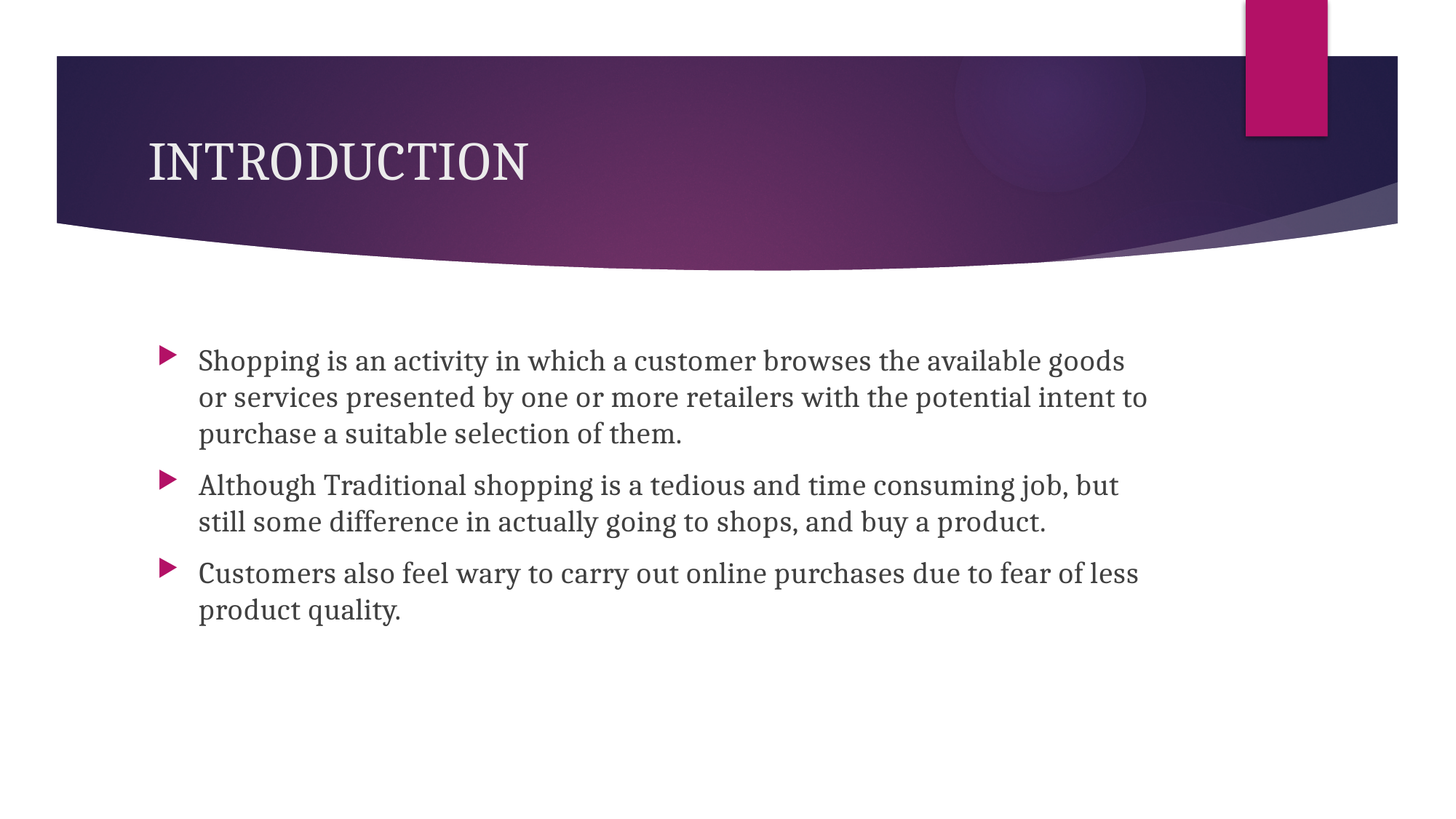

# INTRODUCTION
Shopping is an activity in which a customer browses the available goods or services presented by one or more retailers with the potential intent to purchase a suitable selection of them.
Although Traditional shopping is a tedious and time consuming job, but still some difference in actually going to shops, and buy a product.
Customers also feel wary to carry out online purchases due to fear of less product quality.